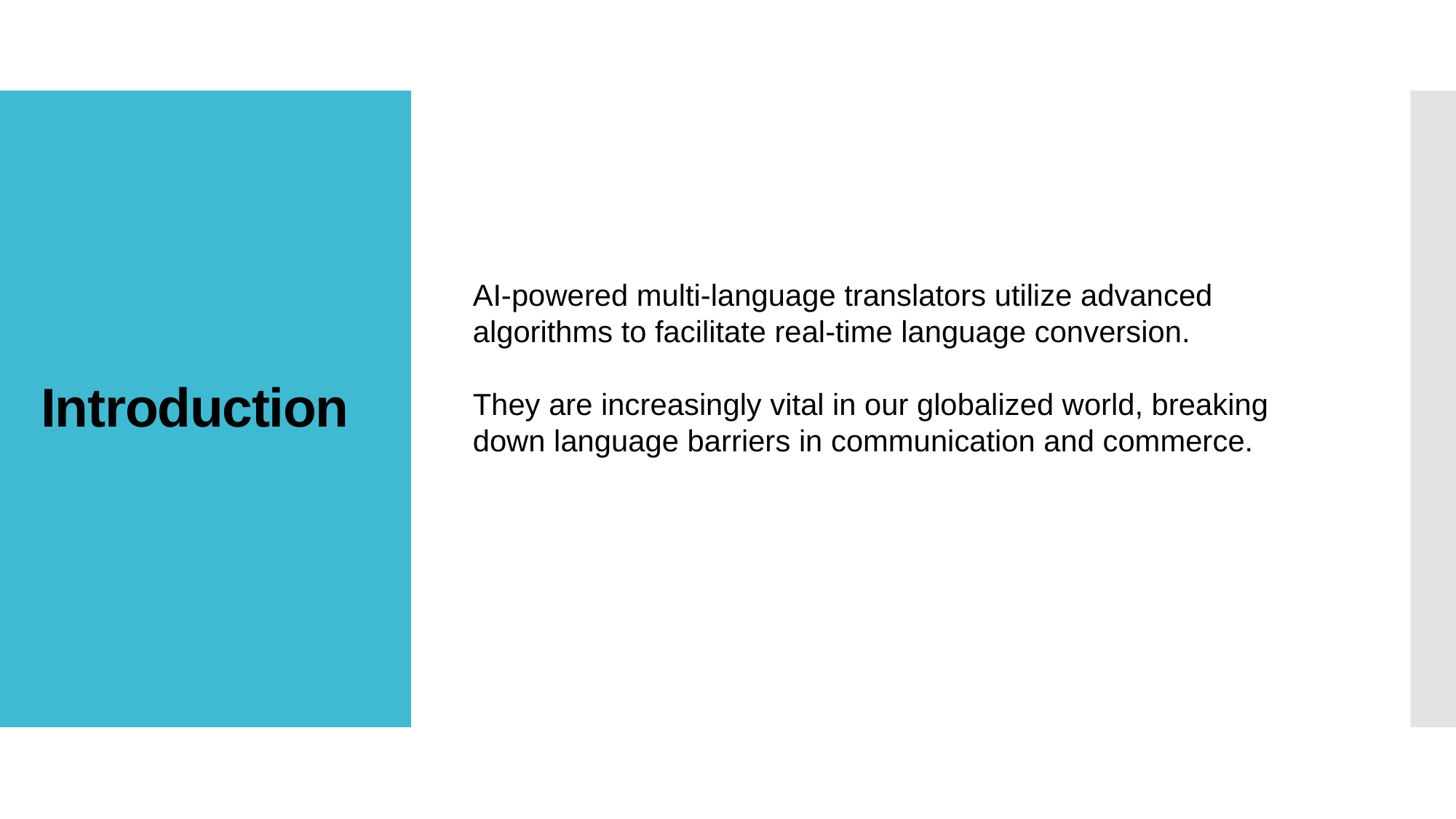

AI-powered multi-language translators utilize advanced algorithms to facilitate real-time language conversion.

They are increasingly vital in our globalized world, breaking down language barriers in communication and commerce.

# Introduction